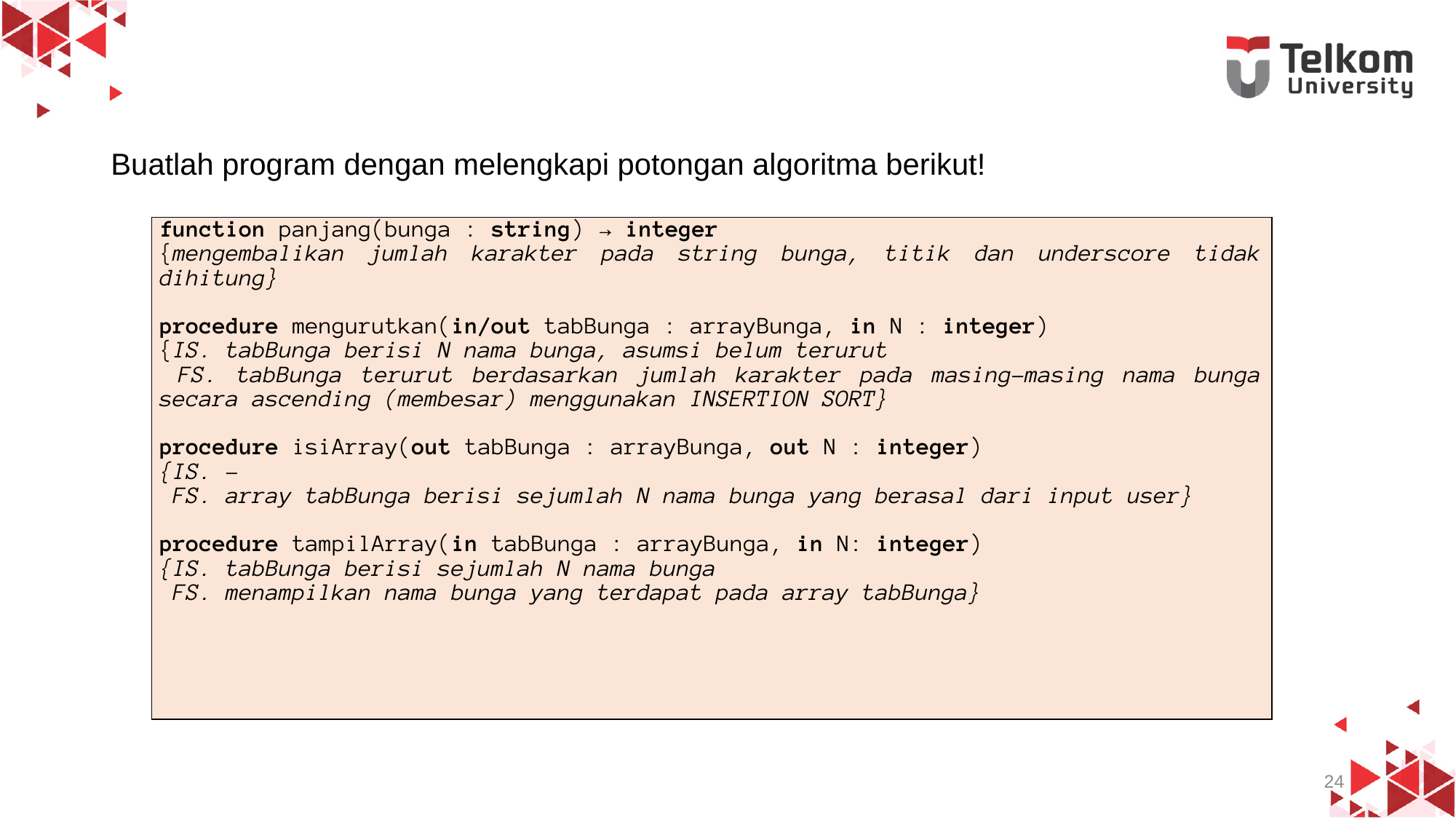

Buatlah program dengan melengkapi potongan algoritma berikut!
| function panjang(bunga : string) → integer {mengembalikan jumlah karakter pada string bunga, titik dan underscore tidak dihitung} procedure mengurutkan(in/out tabBunga : arrayBunga, in N : integer) {IS. tabBunga berisi N nama bunga, asumsi belum terurut FS. tabBunga terurut berdasarkan jumlah karakter pada masing-masing nama bunga secara ascending (membesar) menggunakan INSERTION SORT} procedure isiArray(out tabBunga : arrayBunga, out N : integer) {IS. – FS. array tabBunga berisi sejumlah N nama bunga yang berasal dari input user} procedure tampilArray(in tabBunga : arrayBunga, in N: integer) {IS. tabBunga berisi sejumlah N nama bunga FS. menampilkan nama bunga yang terdapat pada array tabBunga} |
| --- |
24